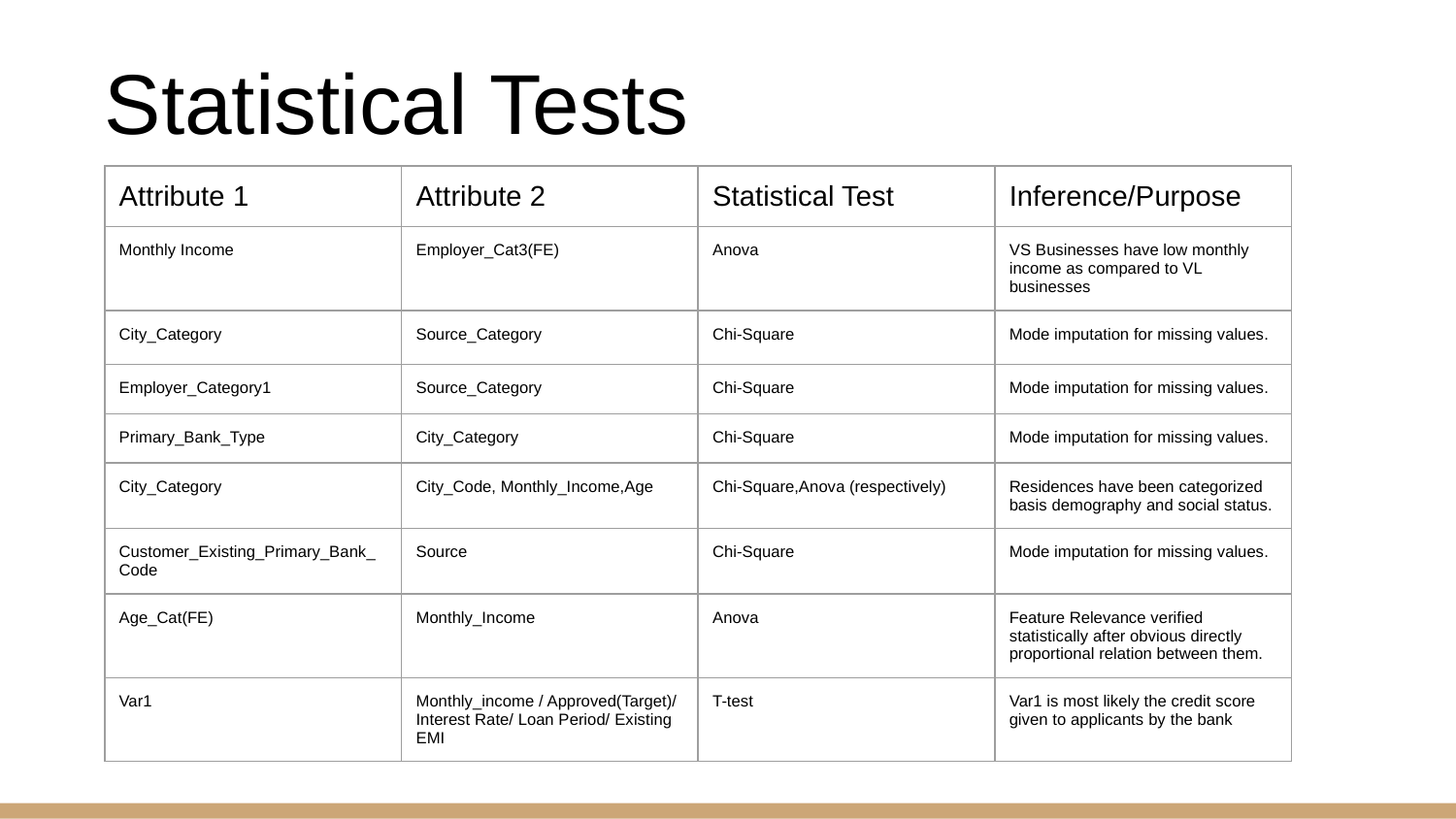

# Statistical Tests
| Attribute 1 | Attribute 2 | Statistical Test | Inference/Purpose |
| --- | --- | --- | --- |
| Monthly Income | Employer\_Cat3(FE) | Anova | VS Businesses have low monthly income as compared to VL businesses |
| City\_Category | Source\_Category | Chi-Square | Mode imputation for missing values. |
| Employer\_Category1 | Source\_Category | Chi-Square | Mode imputation for missing values. |
| Primary\_Bank\_Type | City\_Category | Chi-Square | Mode imputation for missing values. |
| City\_Category | City\_Code, Monthly\_Income,Age | Chi-Square,Anova (respectively) | Residences have been categorized basis demography and social status. |
| Customer\_Existing\_Primary\_Bank\_Code | Source | Chi-Square | Mode imputation for missing values. |
| Age\_Cat(FE) | Monthly\_Income | Anova | Feature Relevance verified statistically after obvious directly proportional relation between them. |
| Var1 | Monthly\_income / Approved(Target)/ Interest Rate/ Loan Period/ Existing EMI | T-test | Var1 is most likely the credit score given to applicants by the bank |